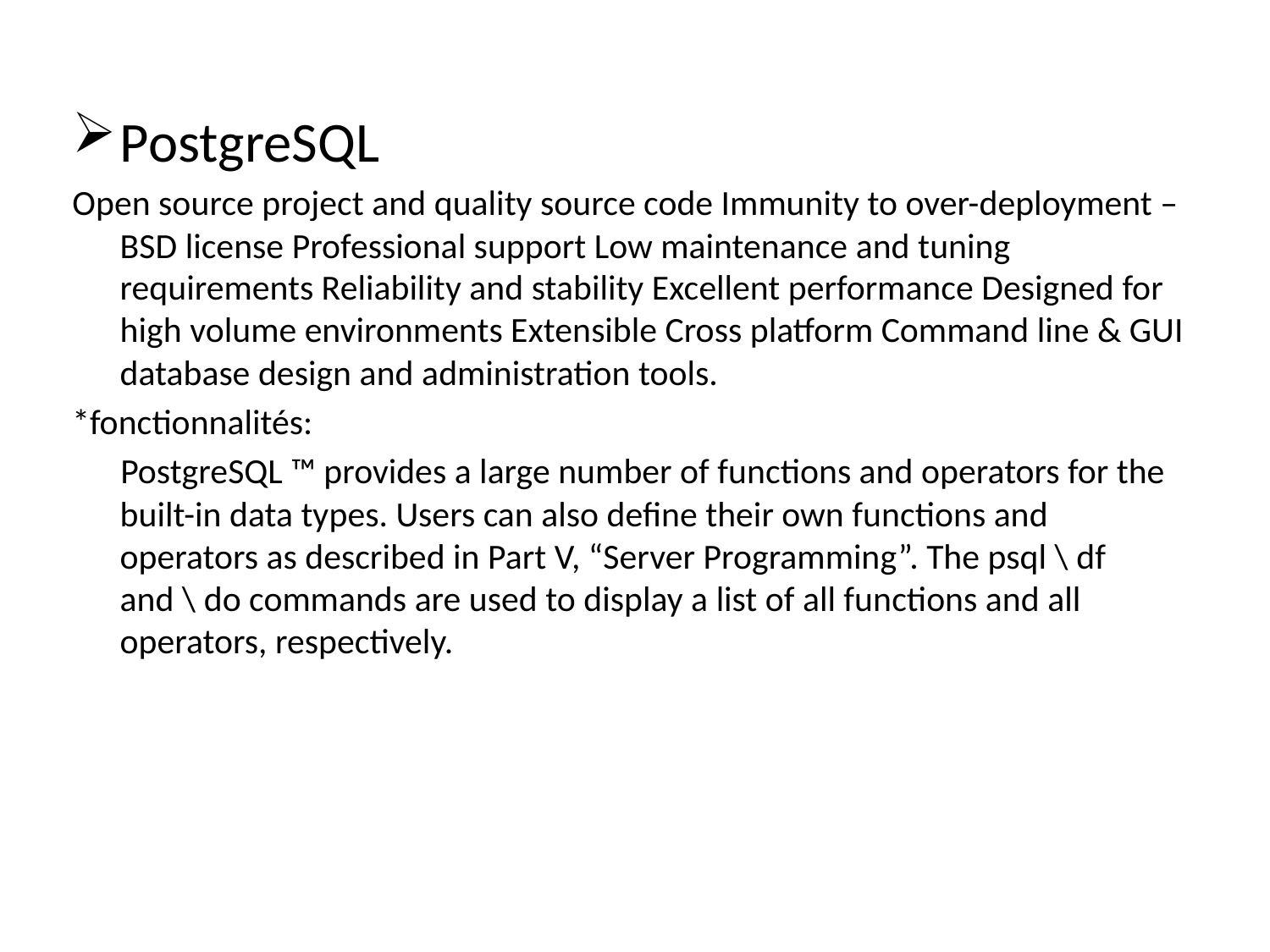

#
PostgreSQL
Open source project and quality source code Immunity to over-deployment – BSD license Professional support Low maintenance and tuning requirements Reliability and stability Excellent performance Designed for high volume environments Extensible Cross platform Command line & GUI database design and administration tools.
*fonctionnalités:
      PostgreSQL ™ provides a large number of functions and operators for the built-in data types. Users can also define their own functions and operators as described in Part V, “Server Programming”. The psql \ df and \ do commands are used to display a list of all functions and all operators, respectively.